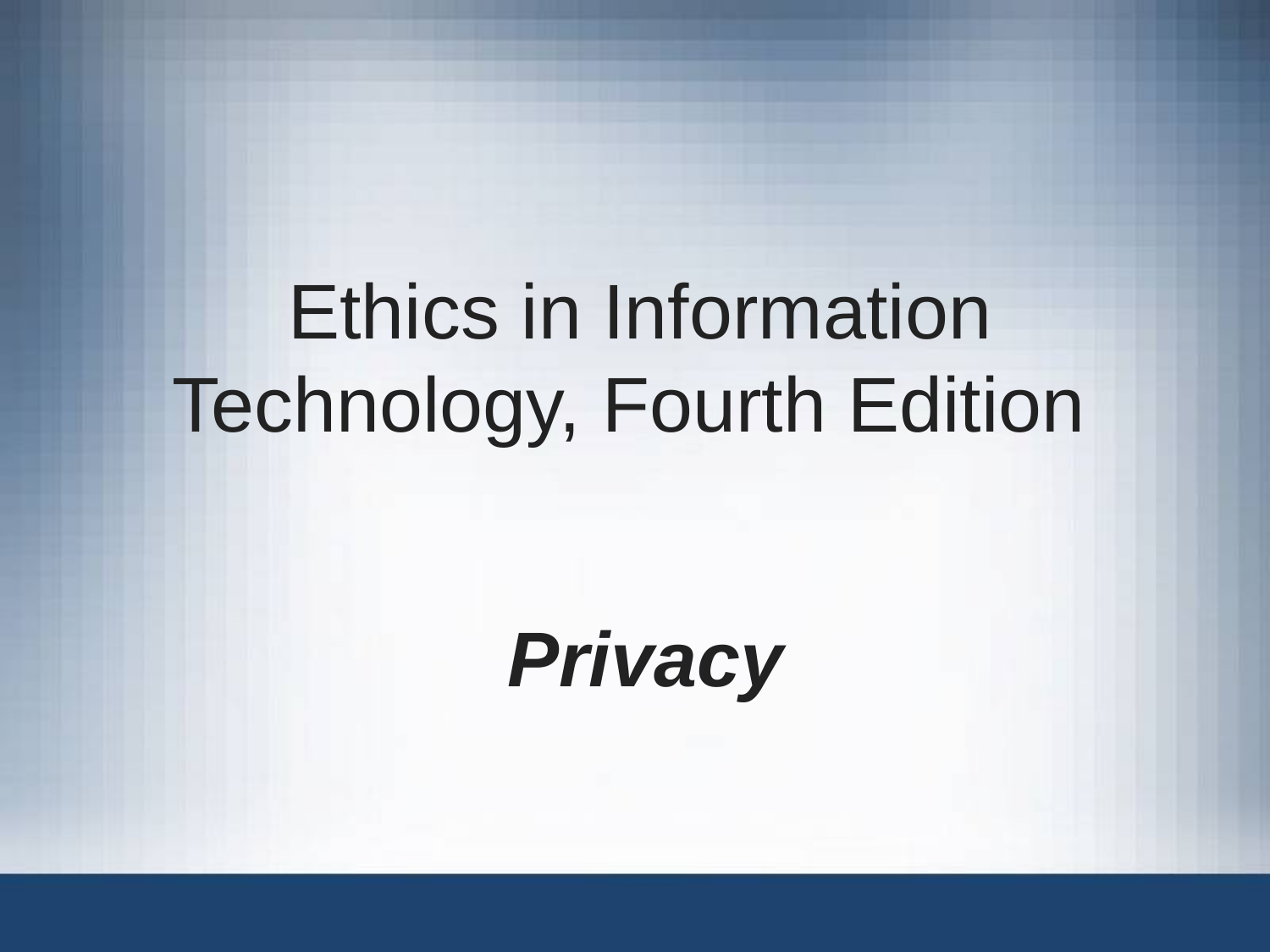

# Ethics in Information Technology, Fourth Edition
Privacy